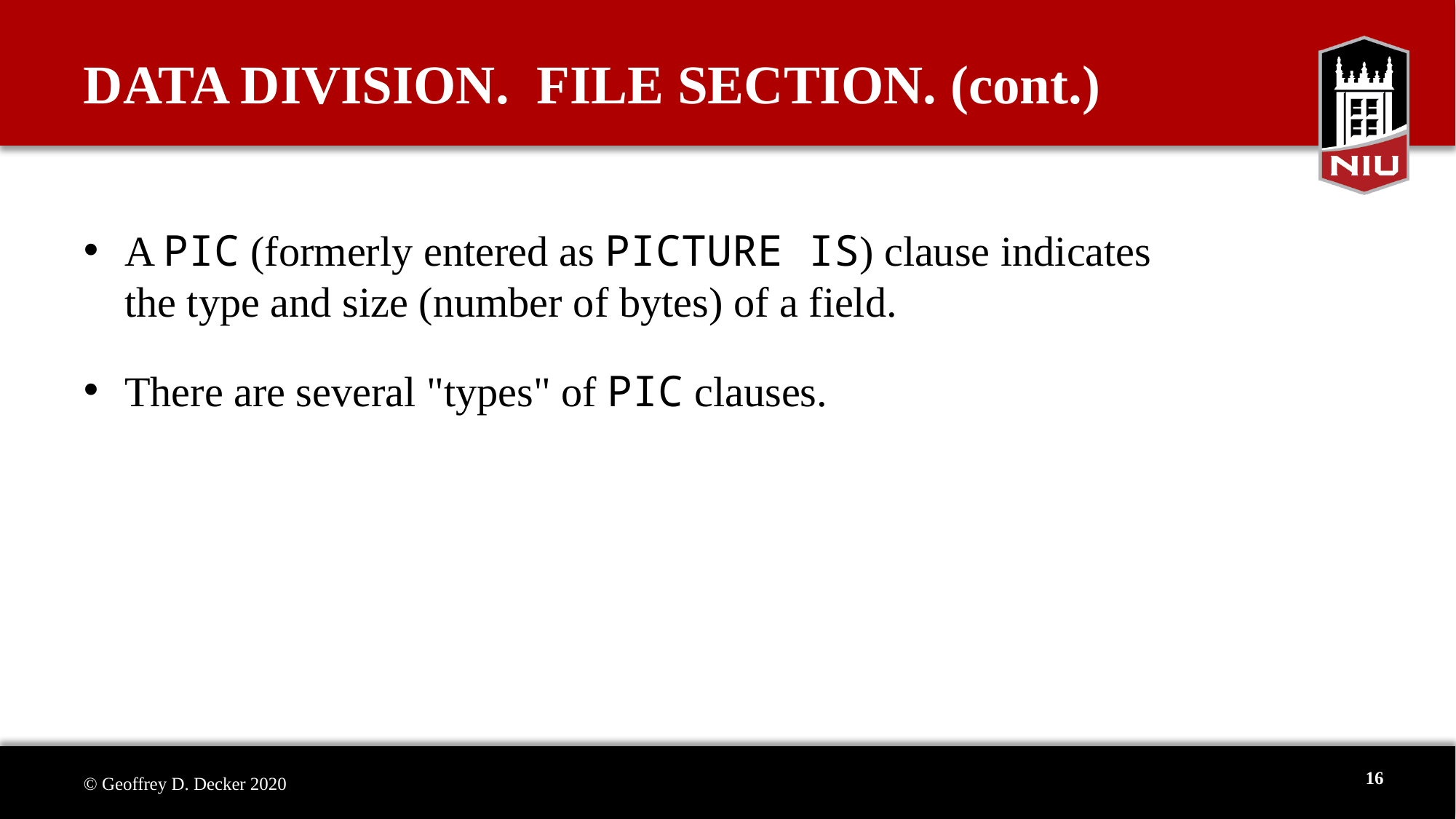

# DATA DIVISION.  FILE SECTION. (cont.)
A PIC (formerly entered as PICTURE IS) clause indicates the type and size (number of bytes) of a field.

There are several "types" of PIC clauses.

16
© Geoffrey D. Decker 2020